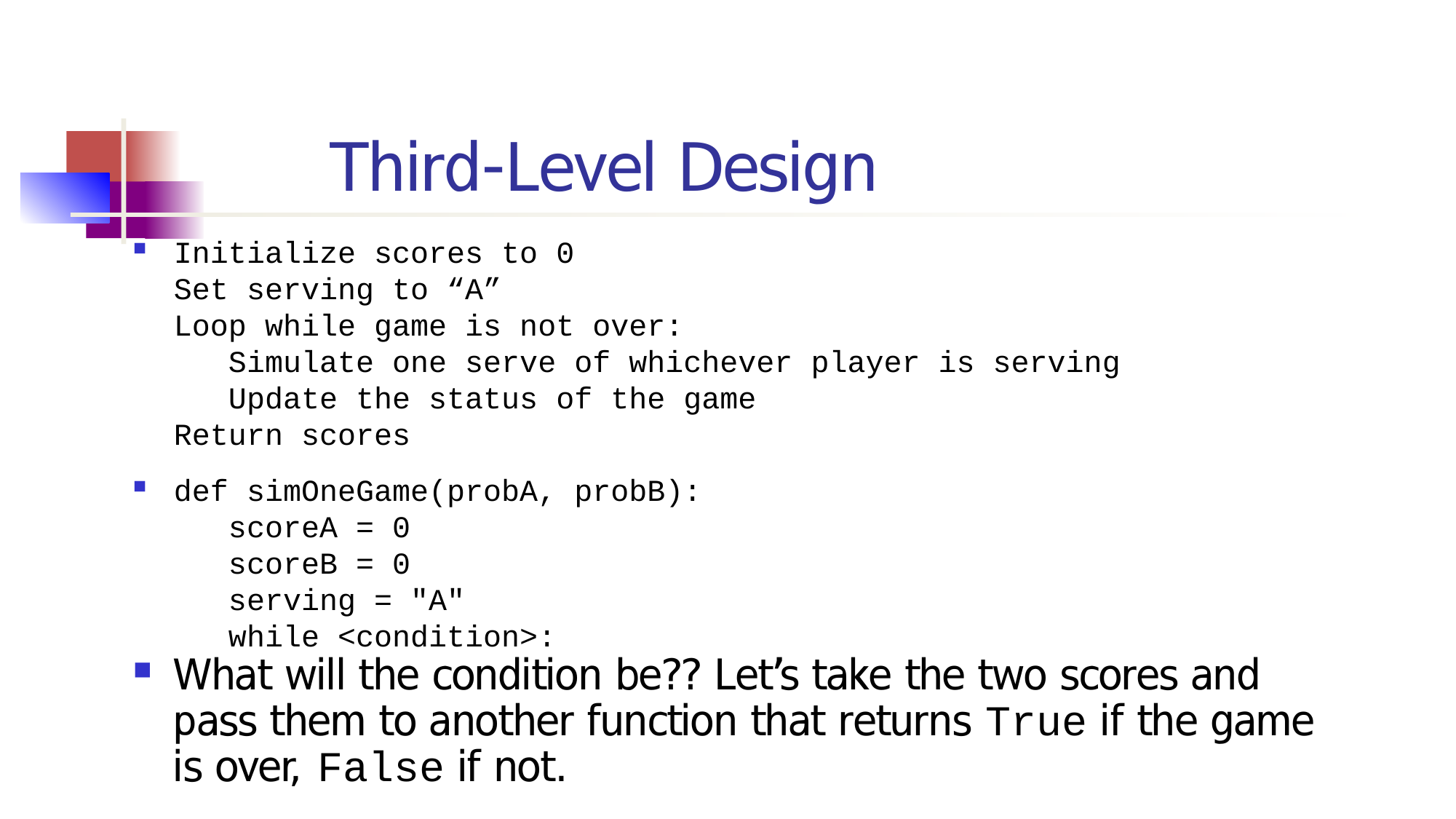

Third-Level Design
Initialize scores to 0
Set serving to “A”
Loop while game is not over:
   Simulate one serve of whichever player is serving
   Update the status of the game
Return scores

def simOneGame(probA, probB):
   scoreA = 0
   scoreB = 0
   serving = "A"
   while <condition>:
What will the condition be?? Let’s take the two scores and pass them to another function that returns True if the game is over, False if not.